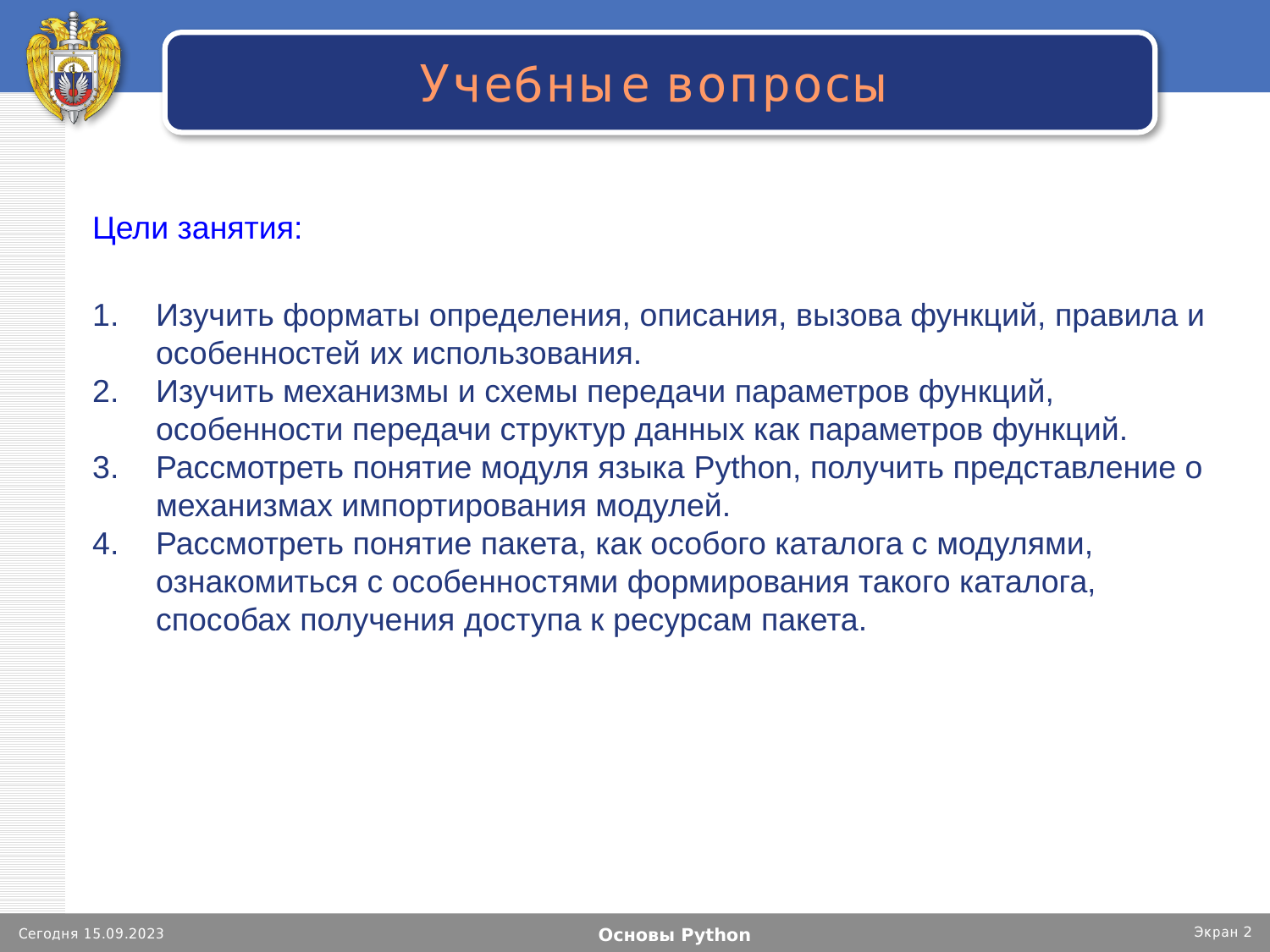

# Учебные вопросы
Цели занятия:

Изучить форматы определения, описания, вызова функций, правила и особенностей их использования.
Изучить механизмы и схемы передачи параметров функций, особенности передачи структур данных как параметров функций.
Рассмотреть понятие модуля языка Python, получить представление о механизмах импортирования модулей.
Рассмотреть понятие пакета, как особого каталога с модулями, ознакомиться с особенностями формирования такого каталога, способах получения доступа к ресурсам пакета.
Экран 2
Сегодня 15.09.2023